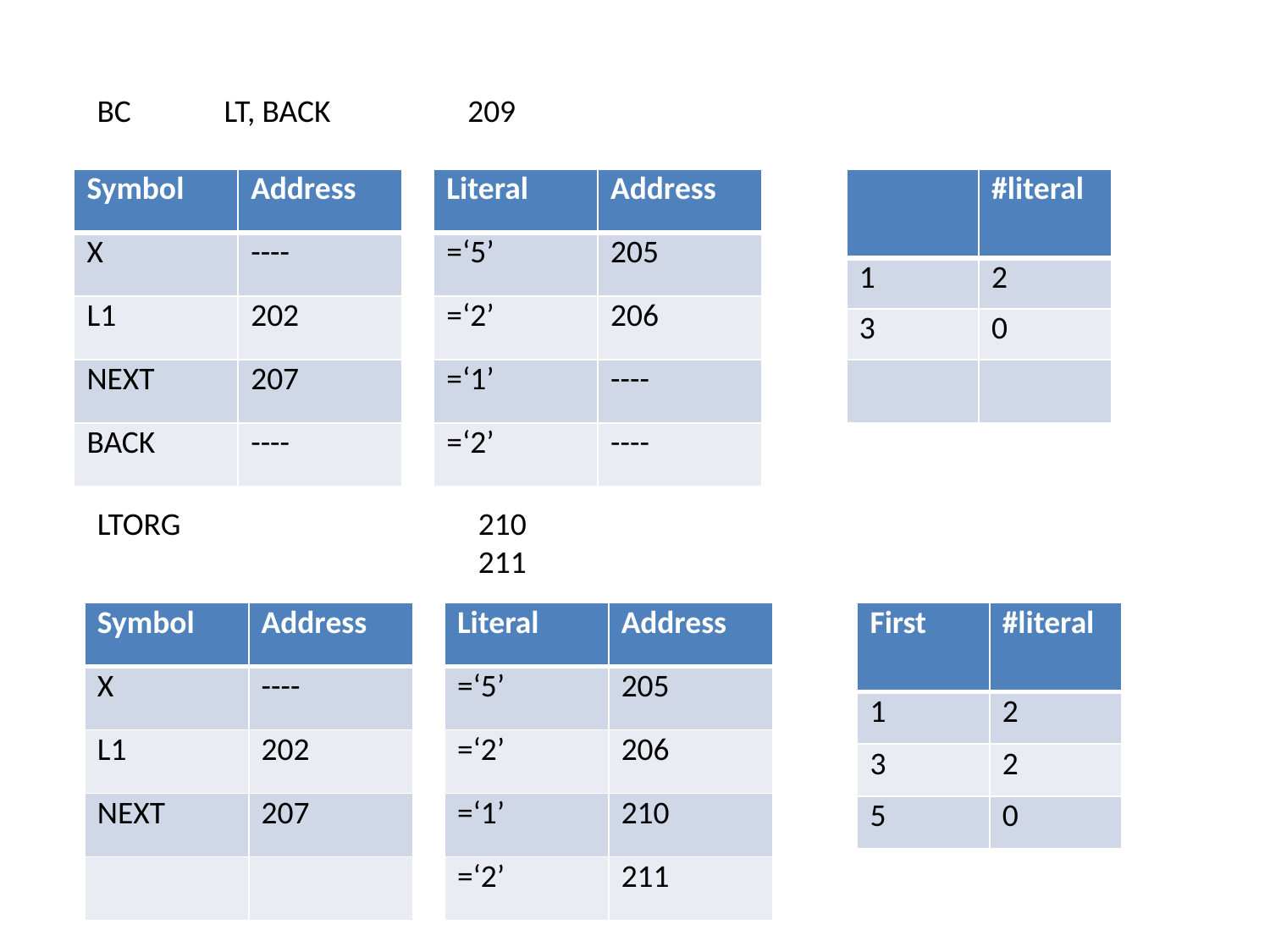

BC	LT, BACK
209
| Symbol | Address |
| --- | --- |
| X | ---- |
| L1 | 202 |
| NEXT | 207 |
| BACK | ---- |
| Literal | Address |
| --- | --- |
| =‘5’ | 205 |
| =‘2’ | 206 |
| =‘1’ | ---- |
| =‘2’ | ---- |
|  | #literal |
| --- | --- |
| 1 | 2 |
| 3 | 0 |
|  |  |
LTORG			210
			211
| Symbol | Address |
| --- | --- |
| X | ---- |
| L1 | 202 |
| NEXT | 207 |
|  |  |
| Literal | Address |
| --- | --- |
| =‘5’ | 205 |
| =‘2’ | 206 |
| =‘1’ | 210 |
| =‘2’ | 211 |
| First | #literal |
| --- | --- |
| 1 | 2 |
| 3 | 2 |
| 5 | 0 |